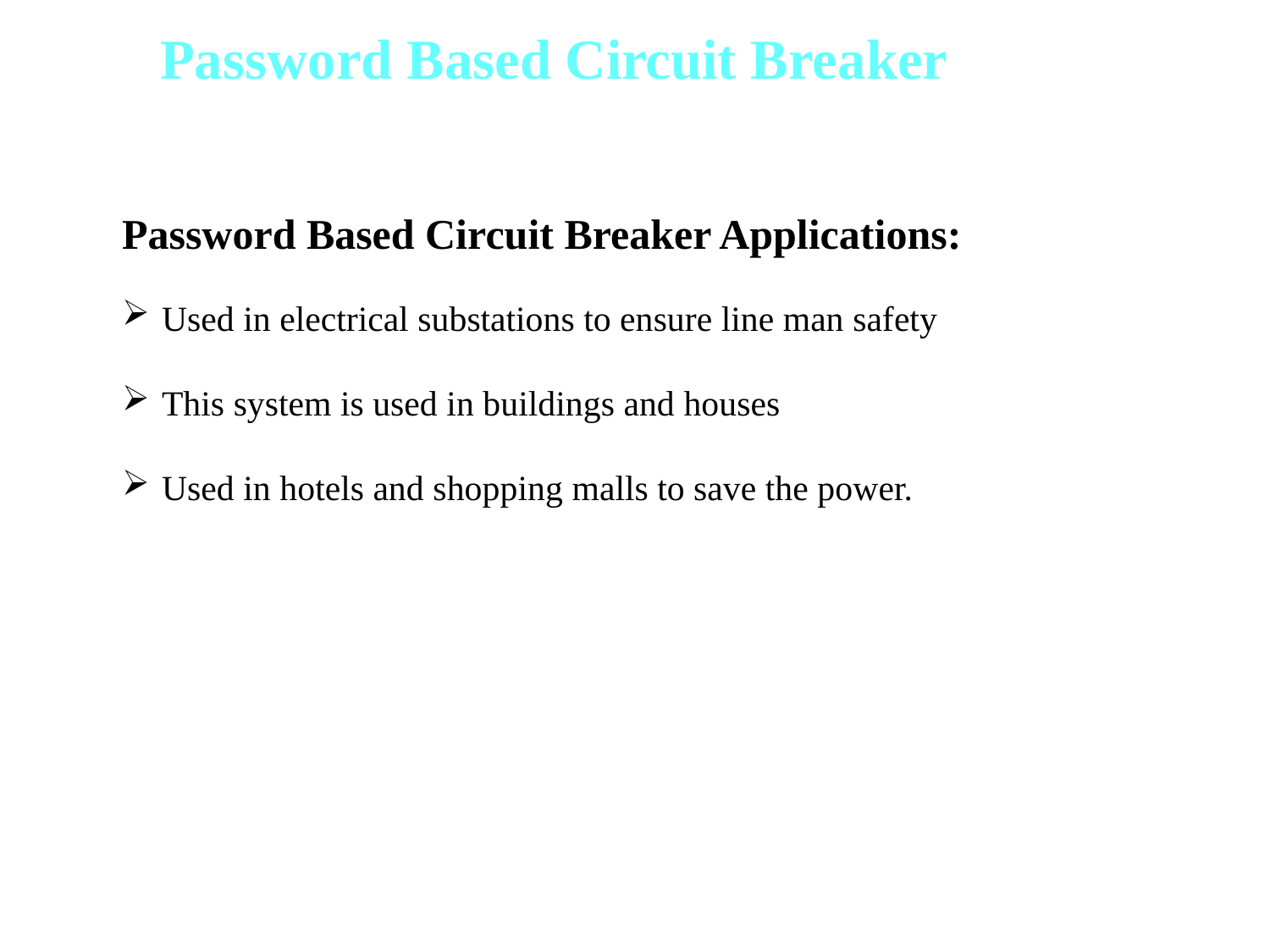

Password Based Circuit Breaker
Password Based Circuit Breaker Applications:

Used in electrical substations to ensure line man safety

This system is used in buildings and houses

Used in hotels and shopping malls to save the power.